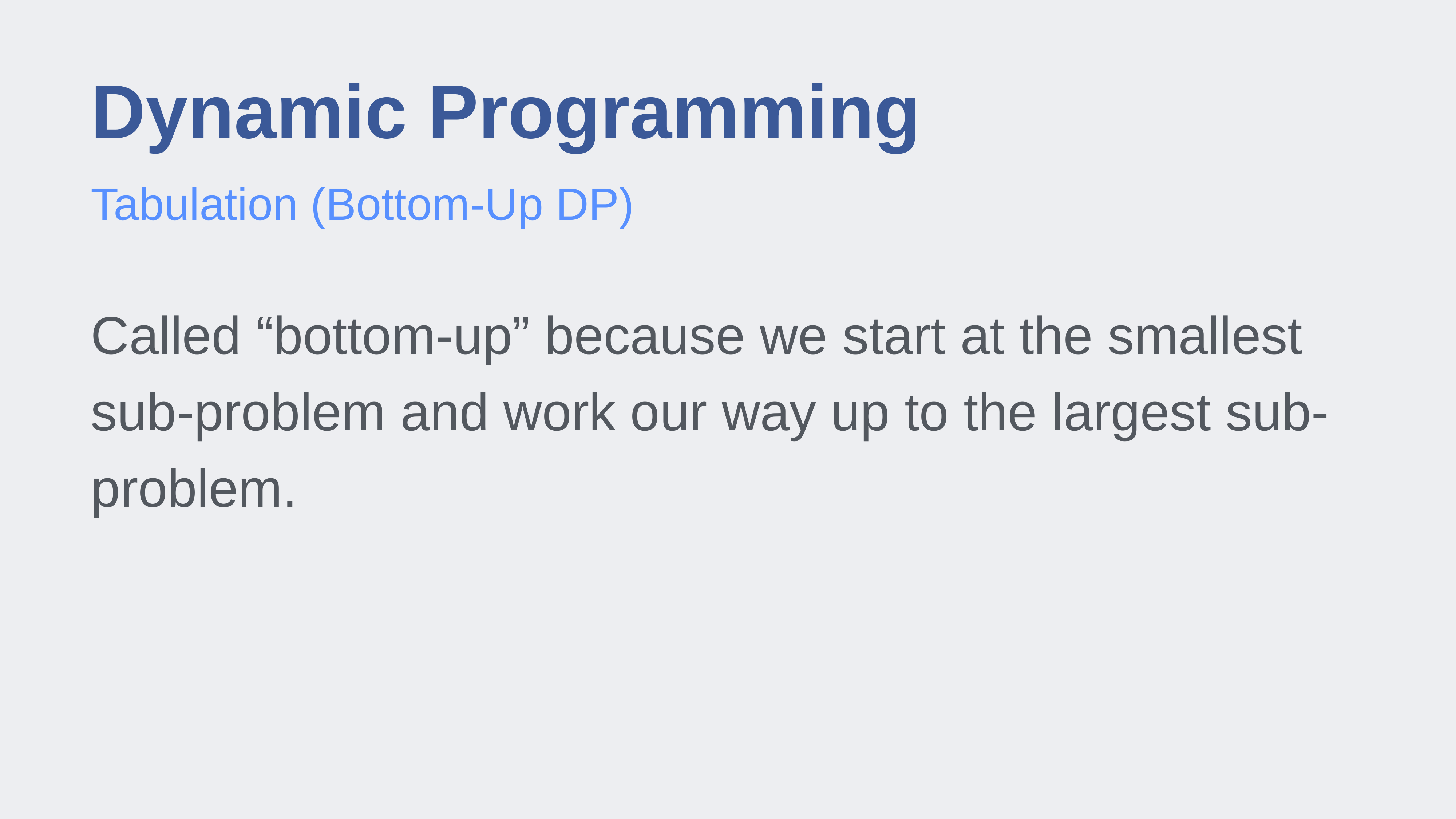

# Dynamic Programming
Tabulation (Bottom-Up DP)
Called “bottom-up” because we start at the smallest sub-problem and work our way up to the largest sub-problem.